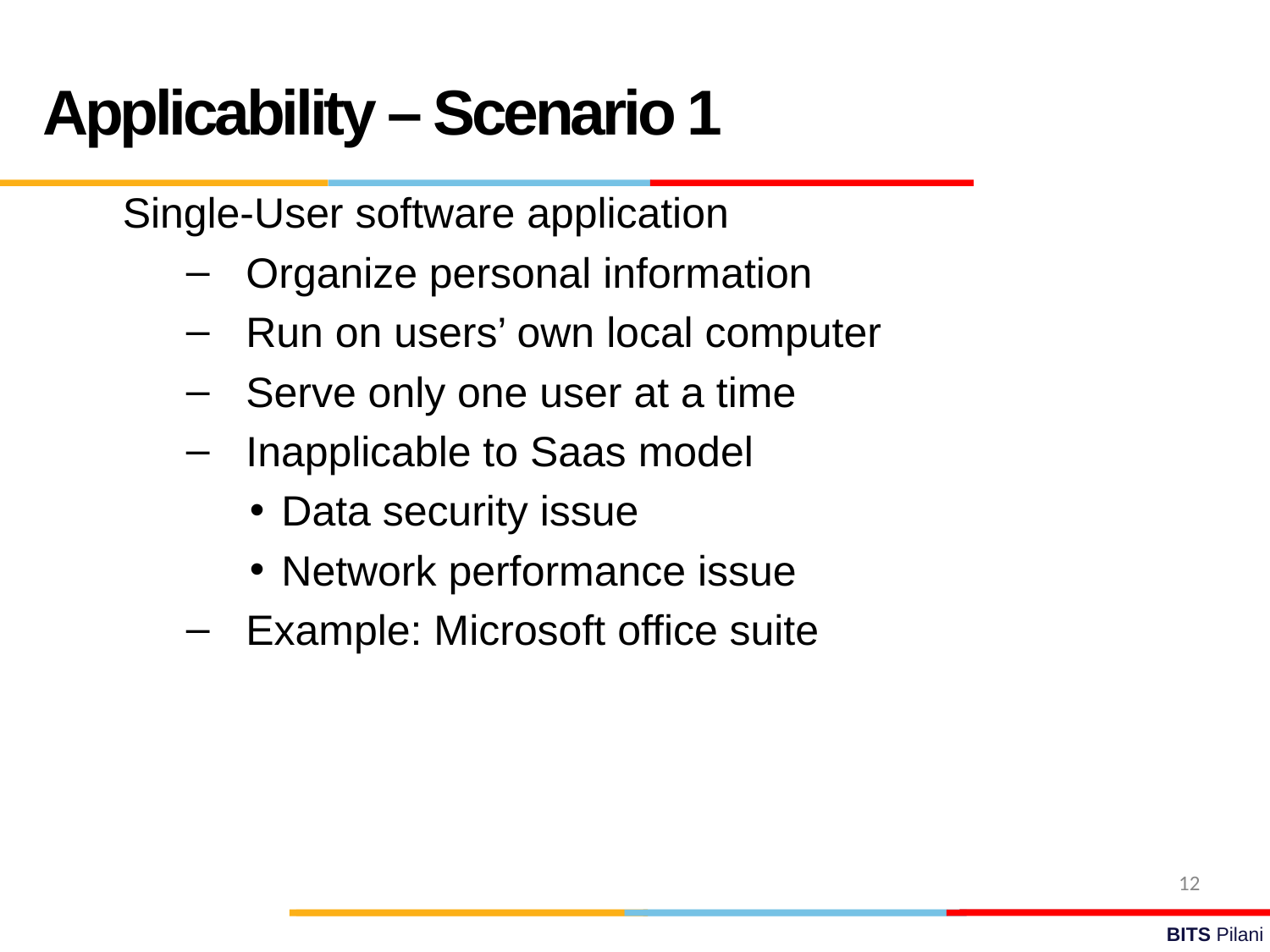

Applicability – Scenario 1

Single-User software application
Organize personal information
Run on users’ own local computer
Serve only one user at a time
Inapplicable to Saas model
Data security issue
Network performance issue
Example: Microsoft office suite

12